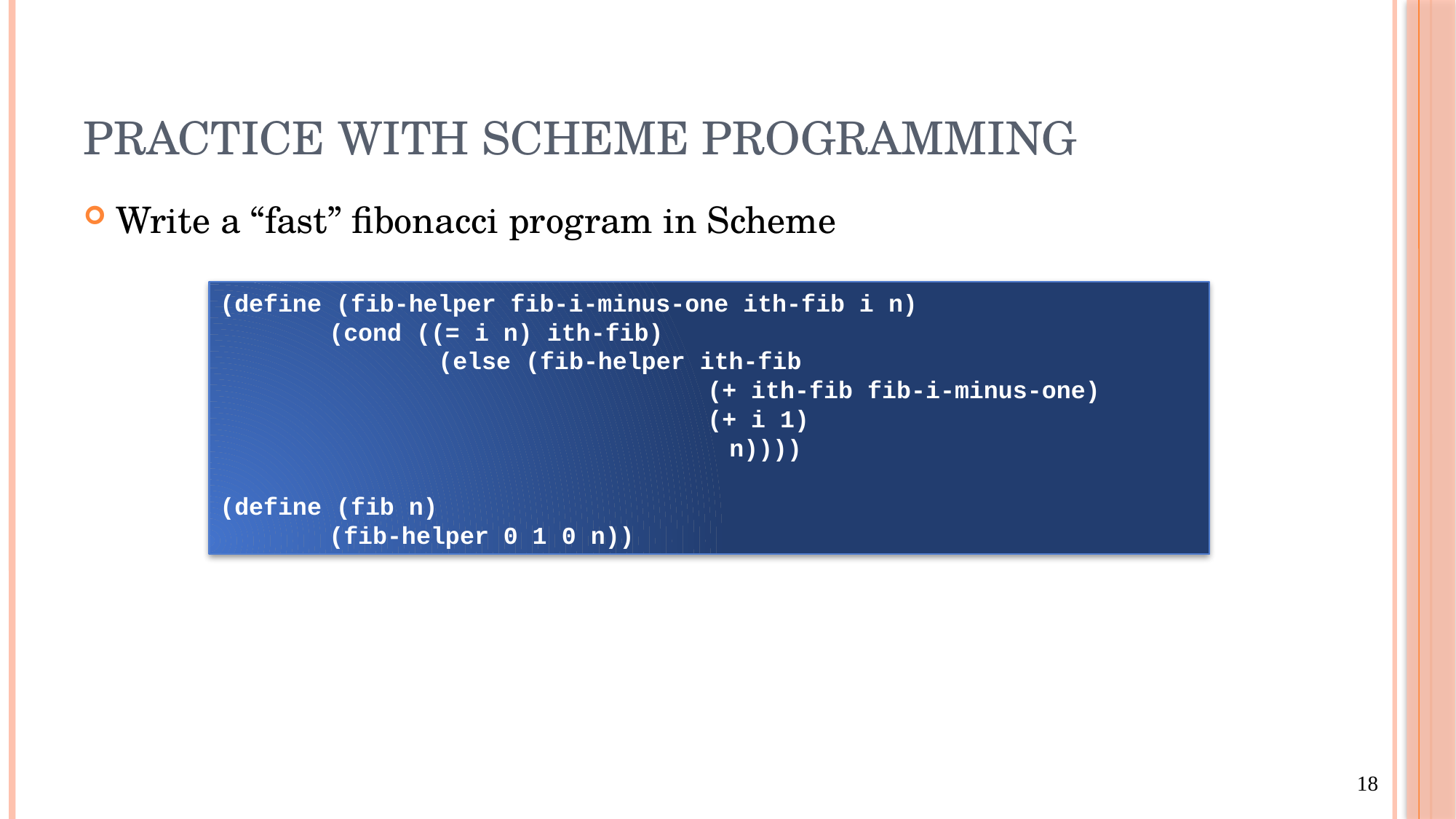

# Practice with Scheme Programming
Write a “fast” fibonacci program in Scheme

(define (fib-helper fib-i-minus-one ith-fib i n)
	(cond ((= i n) ith-fib)
		(else (fib-helper ith-fib
			           (+ ith-fib fib-i-minus-one)
			           (+ i 1)
				     n))))

(define (fib n)
	(fib-helper 0 1 0 n))